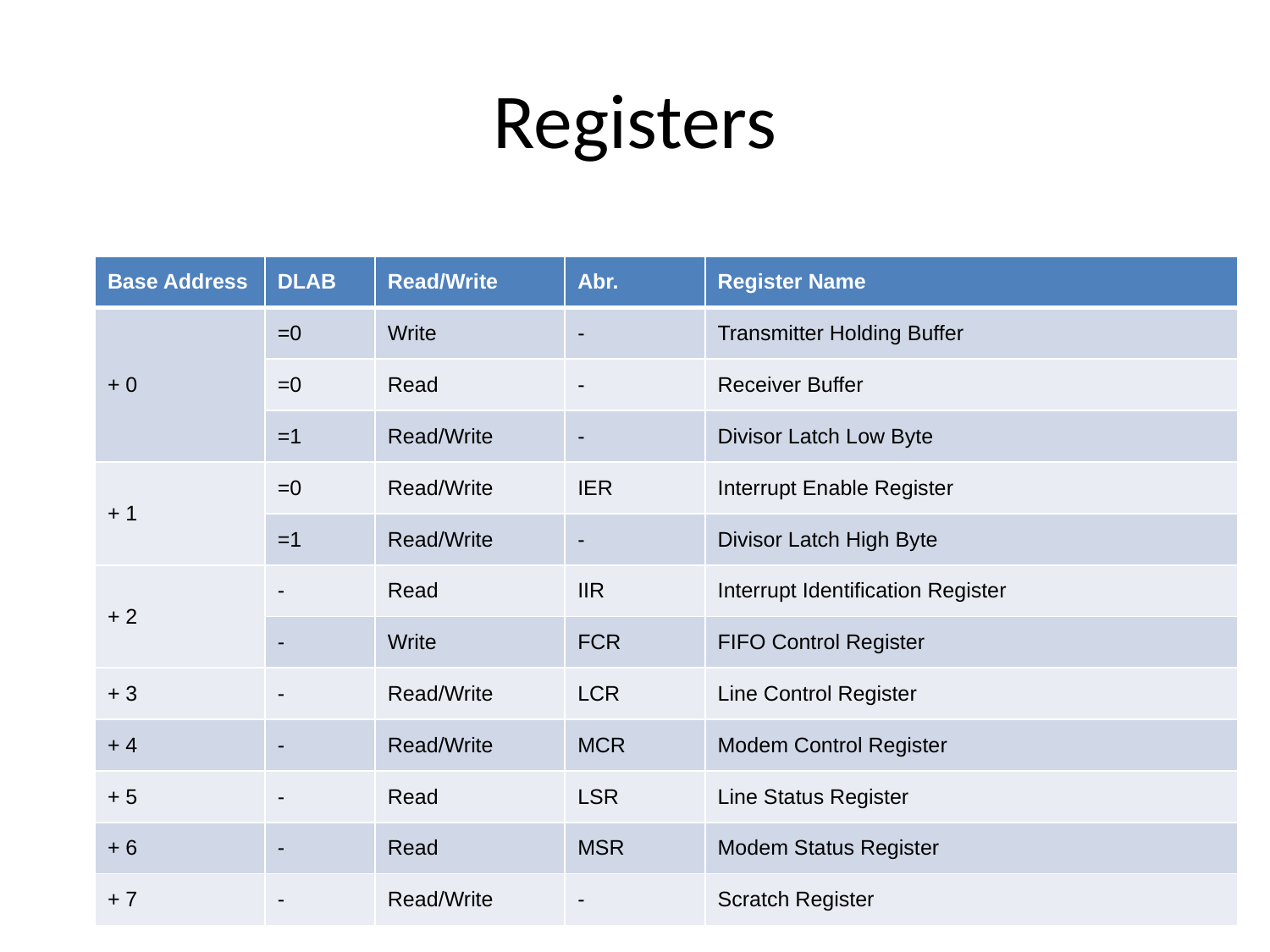

# Registers
| Base Address | DLAB | Read/Write | Abr. | Register Name |
| --- | --- | --- | --- | --- |
| + 0 | =0 | Write | - | Transmitter Holding Buffer |
|  | =0 | Read | - | Receiver Buffer |
|  | =1 | Read/Write | - | Divisor Latch Low Byte |
| + 1 | =0 | Read/Write | IER | Interrupt Enable Register |
|  | =1 | Read/Write | - | Divisor Latch High Byte |
| + 2 | - | Read | IIR | Interrupt Identification Register |
|  | - | Write | FCR | FIFO Control Register |
| + 3 | - | Read/Write | LCR | Line Control Register |
| + 4 | - | Read/Write | MCR | Modem Control Register |
| + 5 | - | Read | LSR | Line Status Register |
| + 6 | - | Read | MSR | Modem Status Register |
| + 7 | - | Read/Write | - | Scratch Register |